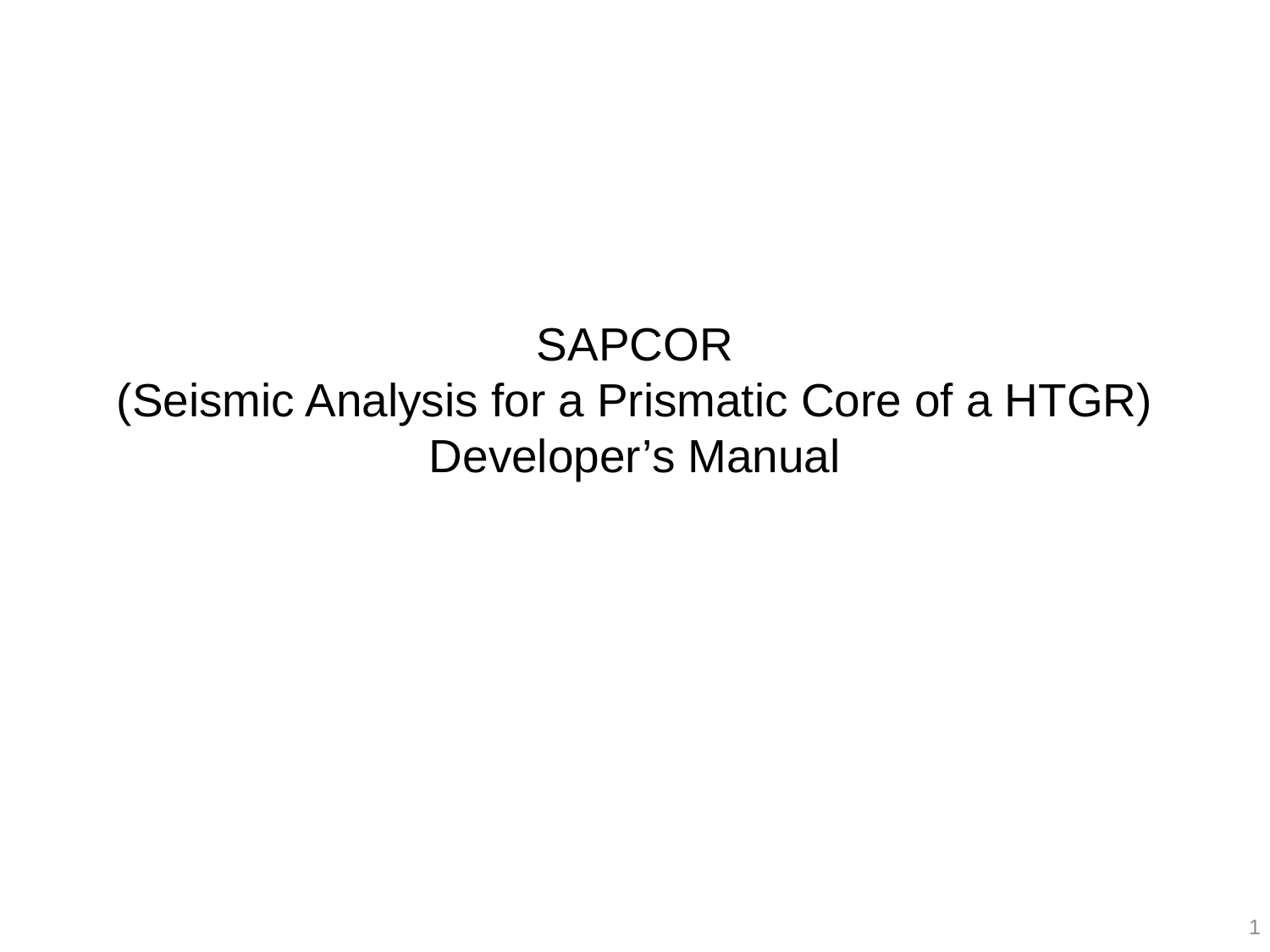

# SAPCOR (Seismic Analysis for a Prismatic Core of a HTGR) Developer’s Manual

1